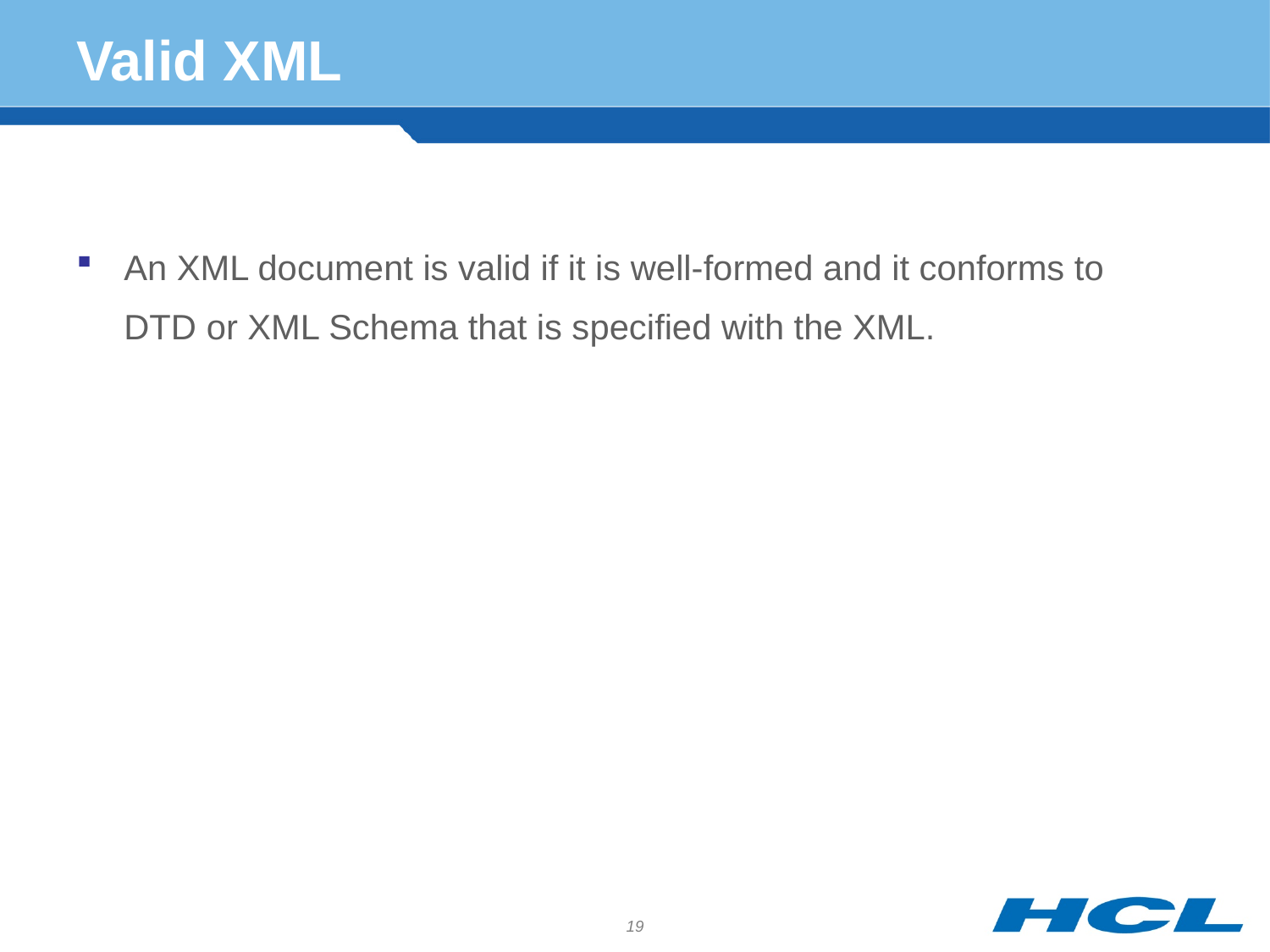

# Valid XML
An XML document is valid if it is well-formed and it conforms to  DTD or XML Schema that is specified with the XML.

19